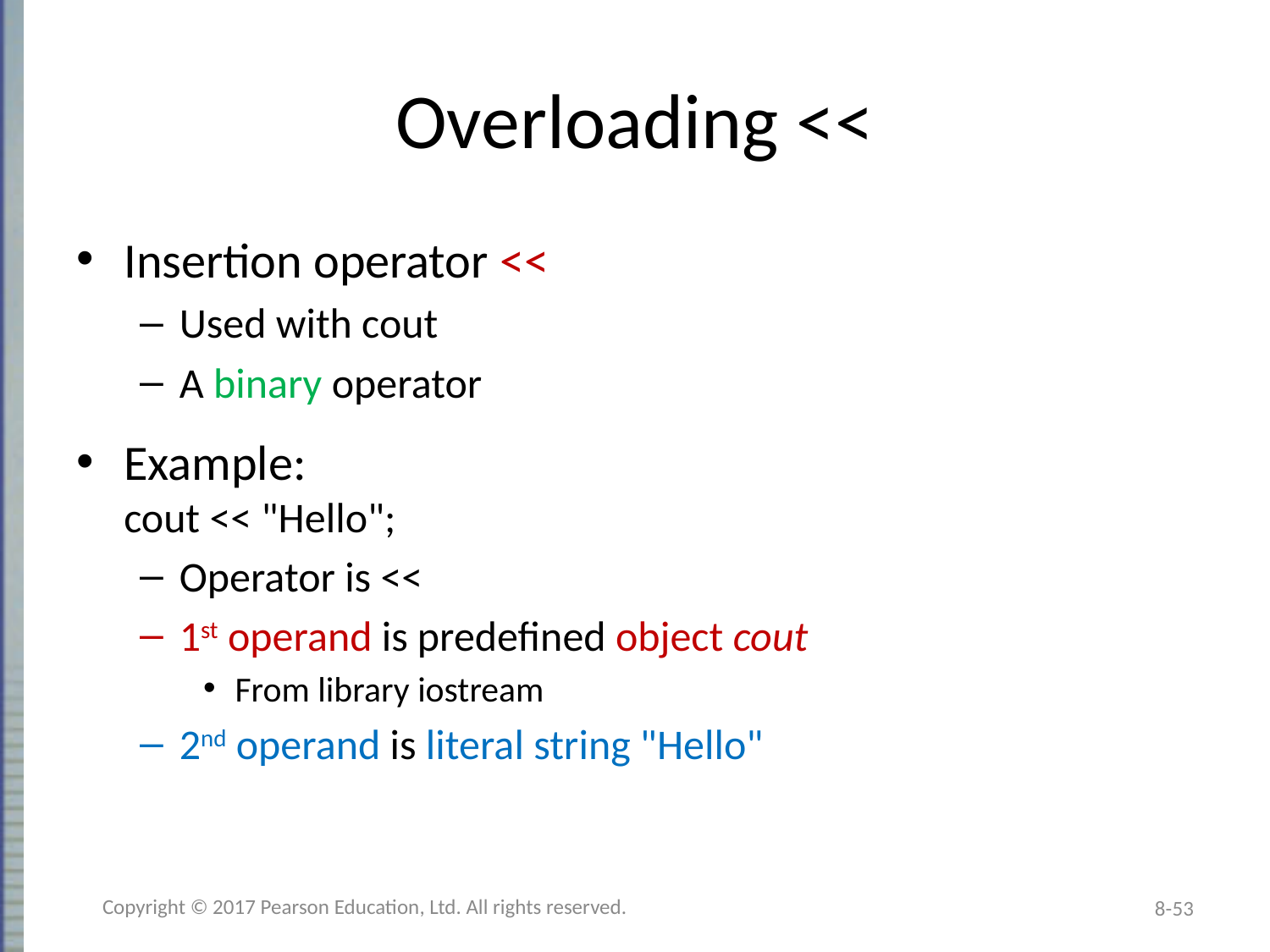

# Overloading <<
Insertion operator <<
Used with cout
A binary operator
Example:
cout << "Hello";
Operator is <<
1st operand is predefined object cout
From library iostream
2nd operand is literal string "Hello"
Copyright © 2017 Pearson Education, Ltd. All rights reserved.
8-53